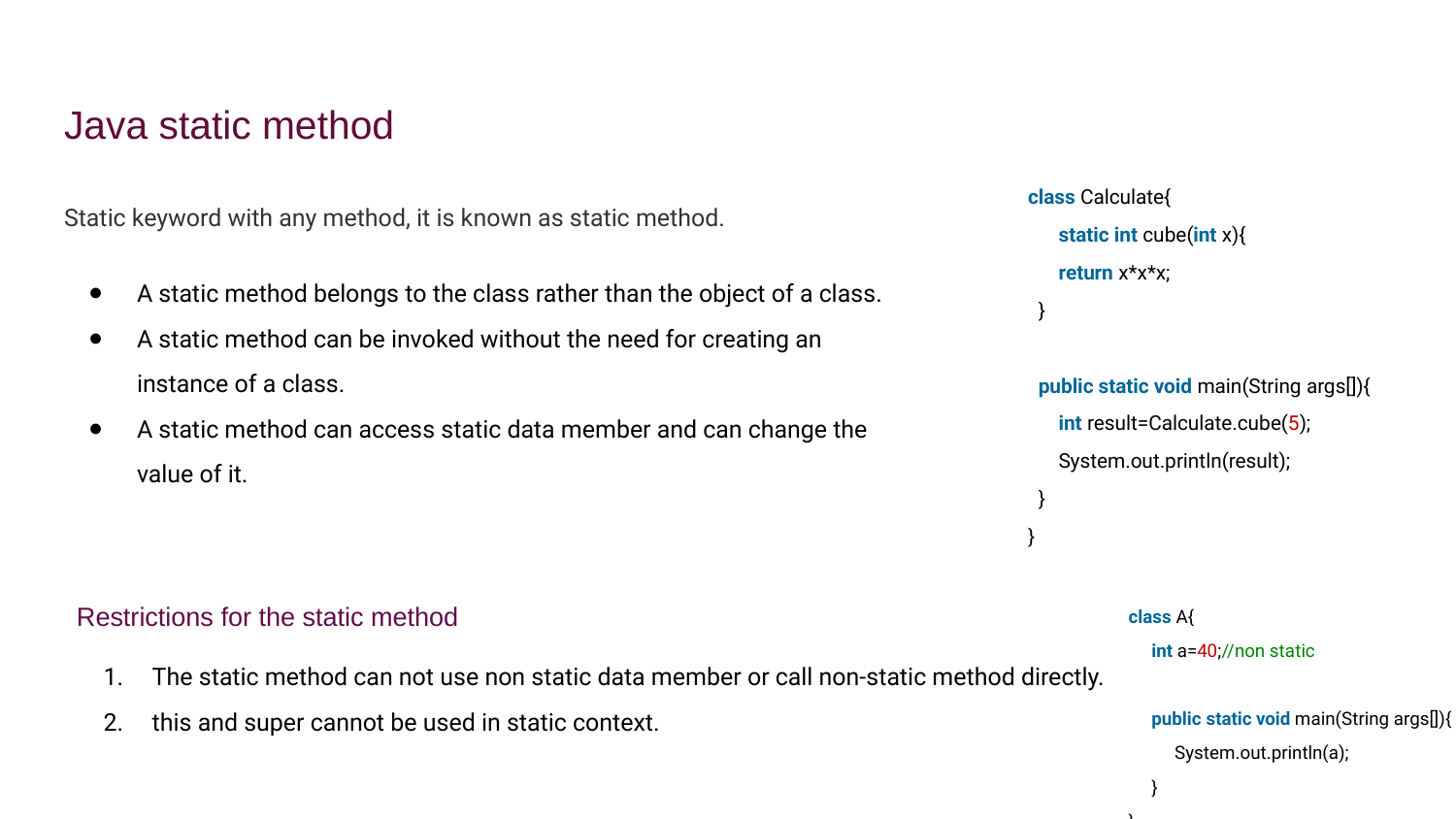

# Java static method

class Calculate{
      static int cube(int x){
      return x*x*x;
  }

  public static void main(String args[]){
      int result=Calculate.cube(5);
      System.out.println(result);
  }
}

Static keyword with any method, it is known as static method.
A static method belongs to the class rather than the object of a class.
A static method can be invoked without the need for creating an instance of a class.
A static method can access static data member and can change the value of it.

Restrictions for the static method
class A{
     int a=40;//non static

     public static void main(String args[]){
          System.out.println(a);
     }
}
The static method can not use non static data member or call non-static method directly.
this and super cannot be used in static context.